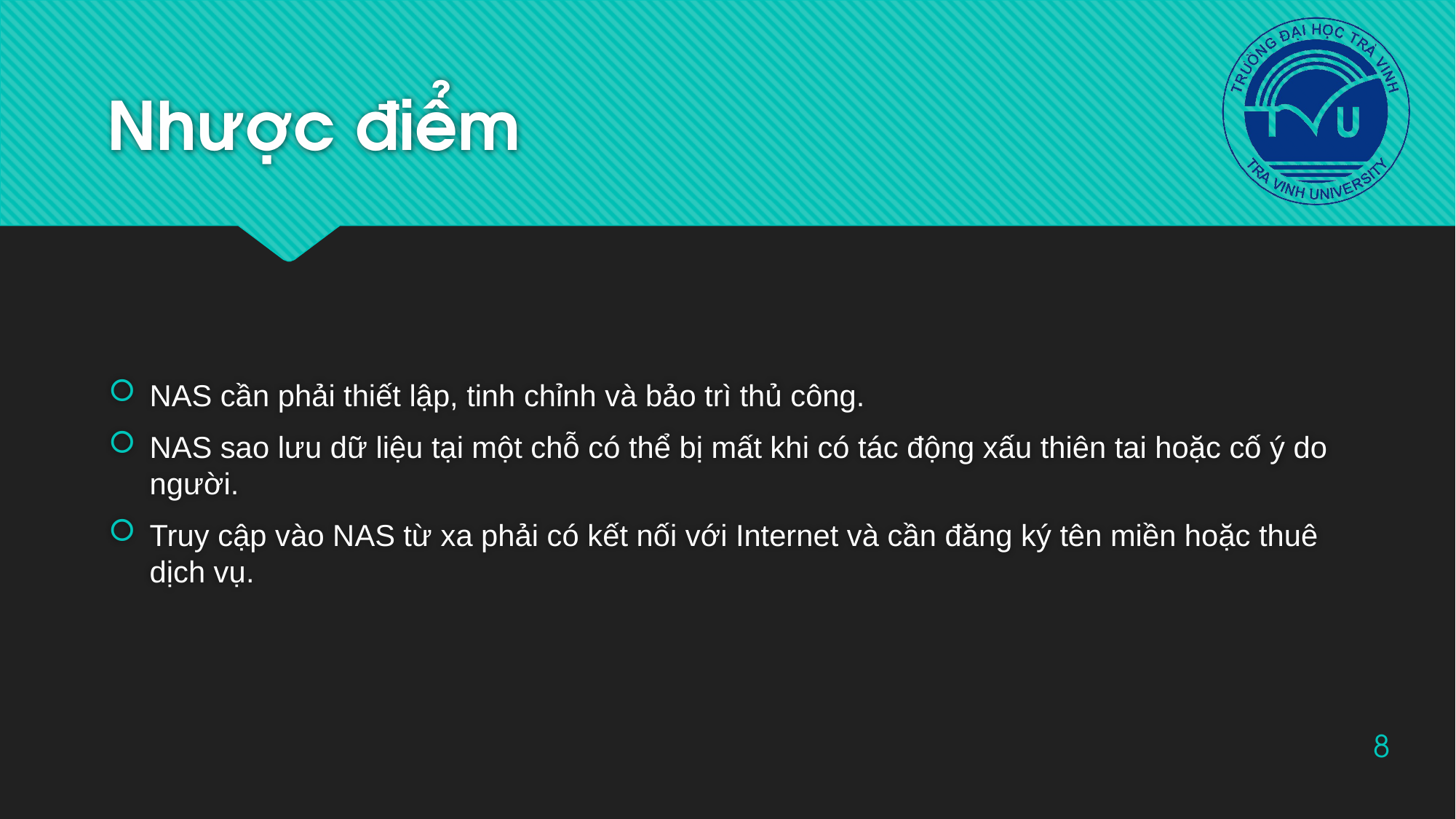

# Nhược điểm
NAS cần phải thiết lập, tinh chỉnh và bảo trì thủ công.
NAS sao lưu dữ liệu tại một chỗ có thể bị mất khi có tác động xấu thiên tai hoặc cố ý do người.
Truy cập vào NAS từ xa phải có kết nối với Internet và cần đăng ký tên miền hoặc thuê dịch vụ.
8